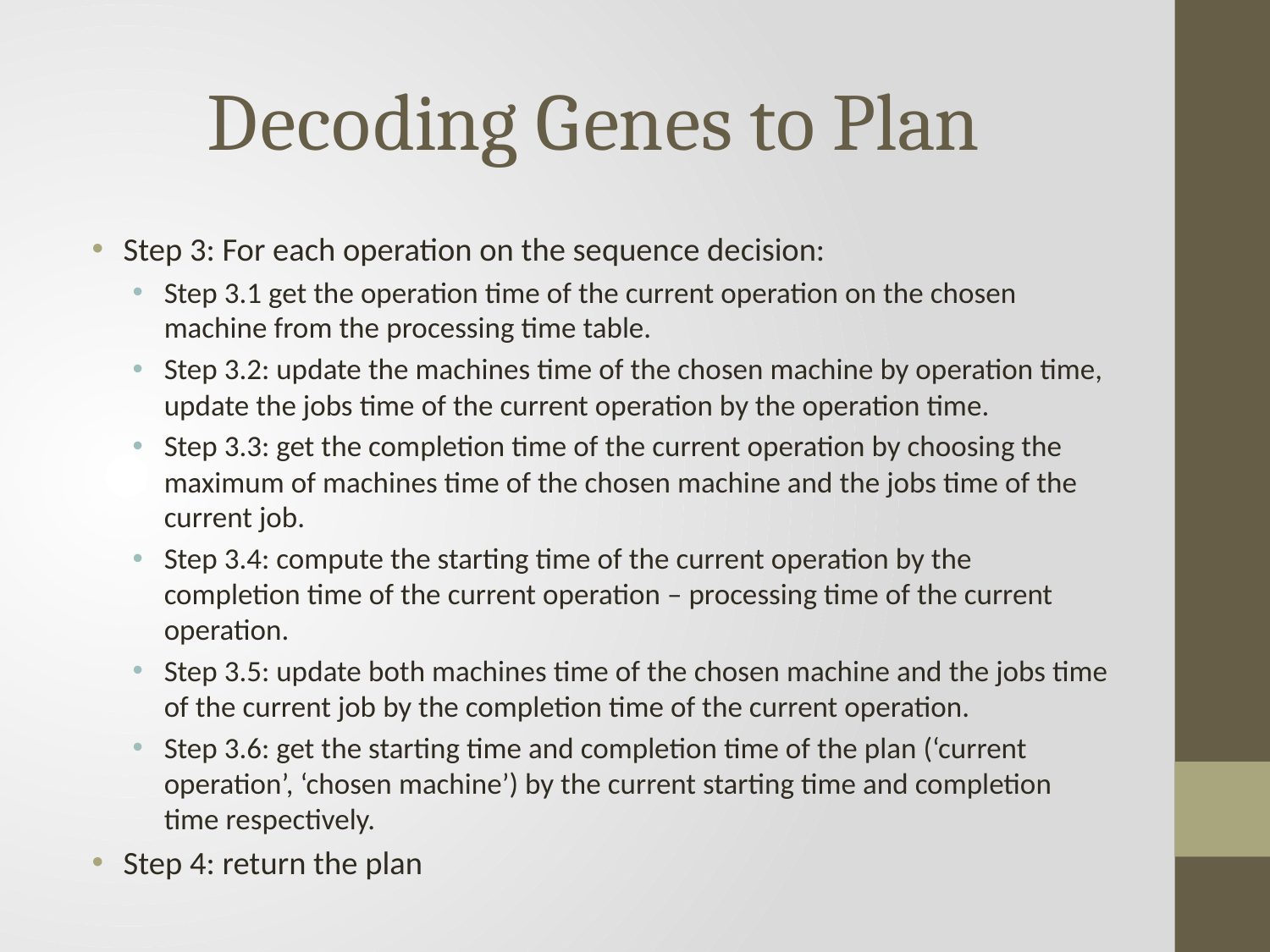

# Decoding Genes to Plan
Step 3: For each operation on the sequence decision:
Step 3.1 get the operation time of the current operation on the chosen machine from the processing time table.
Step 3.2: update the machines time of the chosen machine by operation time, update the jobs time of the current operation by the operation time.
Step 3.3: get the completion time of the current operation by choosing the maximum of machines time of the chosen machine and the jobs time of the current job.
Step 3.4: compute the starting time of the current operation by the completion time of the current operation – processing time of the current operation.
Step 3.5: update both machines time of the chosen machine and the jobs time of the current job by the completion time of the current operation.
Step 3.6: get the starting time and completion time of the plan (‘current operation’, ‘chosen machine’) by the current starting time and completion time respectively.
Step 4: return the plan